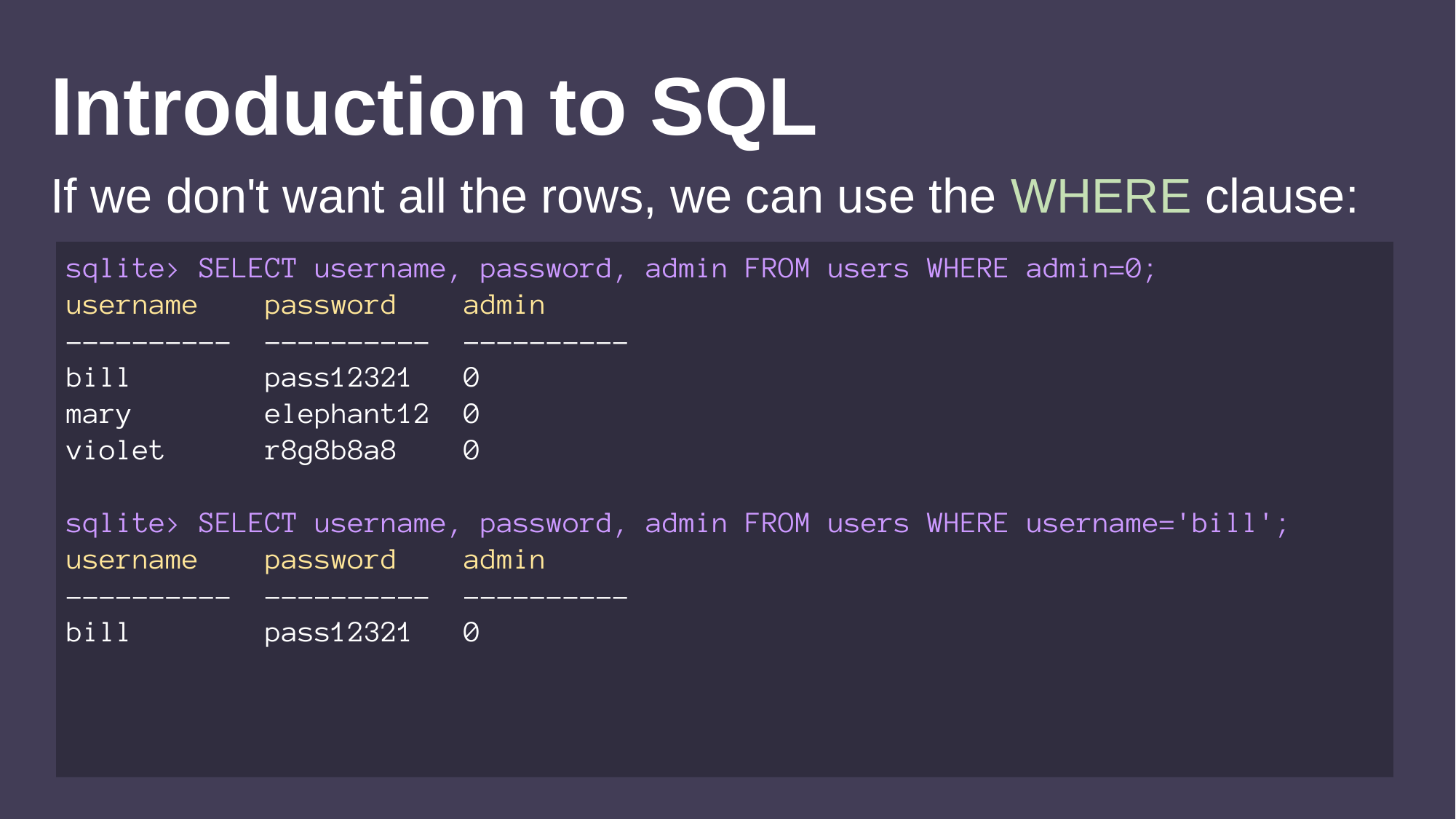

Introduction to SQL
If we don't want all the rows, we can use the WHERE clause:
sqlite> SELECT username, password, admin FROM users WHERE admin=0;
username    password    admin
----------  ----------  ----------
bill        pass12321   0
mary        elephant12  0
violet      r8g8b8a8    0
sqlite> SELECT username, password, admin FROM users WHERE username='bill';
username    password    admin
----------  ----------  ----------
bill        pass12321   0